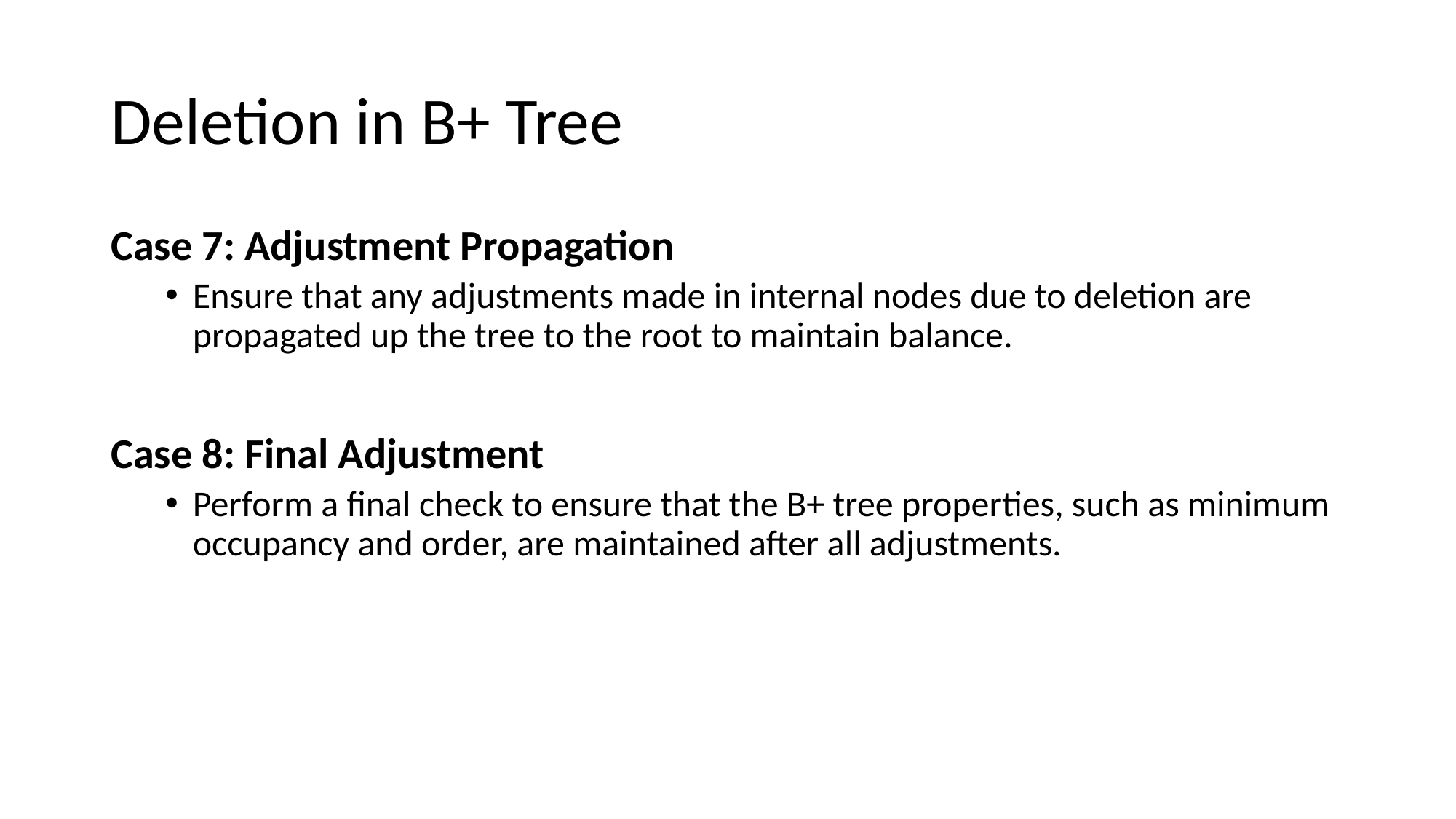

# Deletion in B+ Tree
Case 7: Adjustment Propagation
Ensure that any adjustments made in internal nodes due to deletion are propagated up the tree to the root to maintain balance.

Case 8: Final Adjustment
Perform a final check to ensure that the B+ tree properties, such as minimum occupancy and order, are maintained after all adjustments.